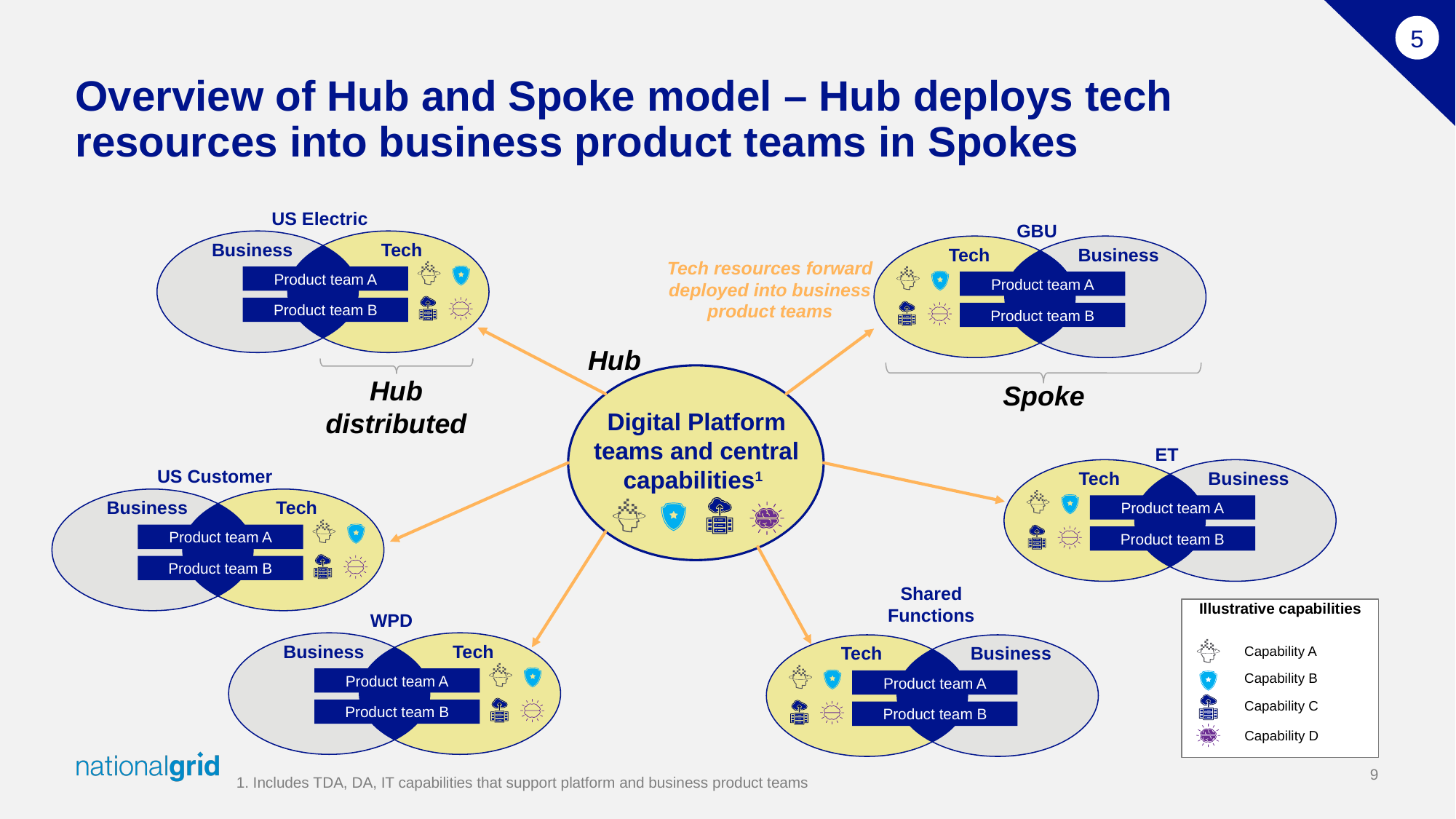

5
# Overview of Hub and Spoke model – Hub deploys tech resources into business product teams in Spokes
US Electric

Business

Tech

Product team A

Product team B
GBU

Tech

Business

Product team A

Product team B

Tech resources forward deployed into business product teams

Hub

Spoke
Hub distributed
Digital Platform teams and central capabilities1
ET

Tech

Business

Product team A

Product team B
US Customer

Business

Tech

Product team A

Product team B

Shared
Functions

Tech

Business

Product team A

Product team B
Illustrative capabilities
WPD

Business

Tech

Product team A

Product team B

Capability A
Capability B

Capability C

Capability D
1. Includes TDA, DA, IT capabilities that support platform and business product teams